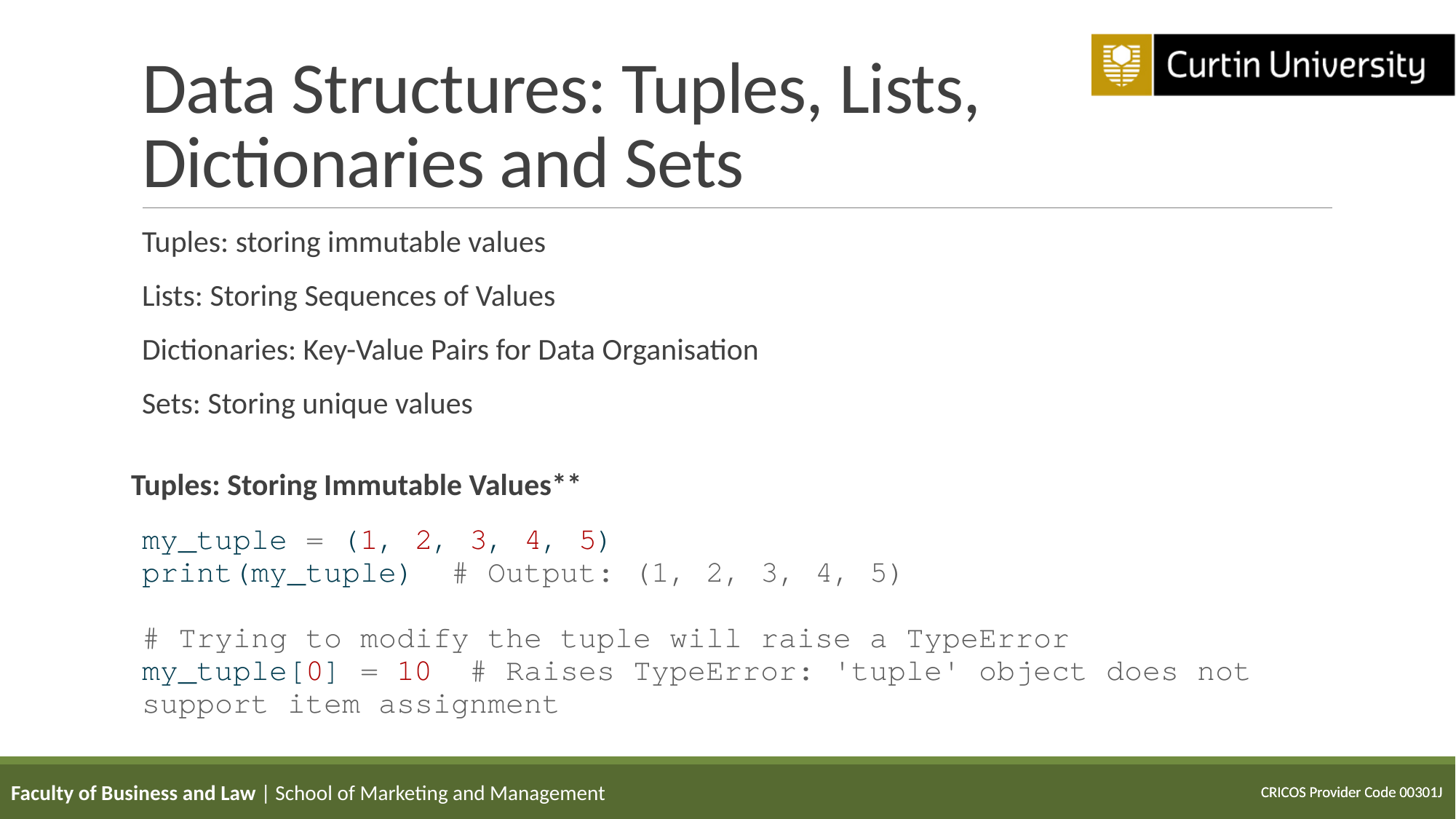

# Data Structures: Tuples, Lists, Dictionaries and Sets
Tuples: storing immutable values
Lists: Storing Sequences of Values
Dictionaries: Key-Value Pairs for Data Organisation
Sets: Storing unique values
Tuples: Storing Immutable Values**
my_tuple = (1, 2, 3, 4, 5)
print(my_tuple)  # Output: (1, 2, 3, 4, 5)
# Trying to modify the tuple will raise a TypeError
my_tuple[0] = 10  # Raises TypeError: 'tuple' object does not support item assignment
Faculty of Business and Law | School of Marketing and Management